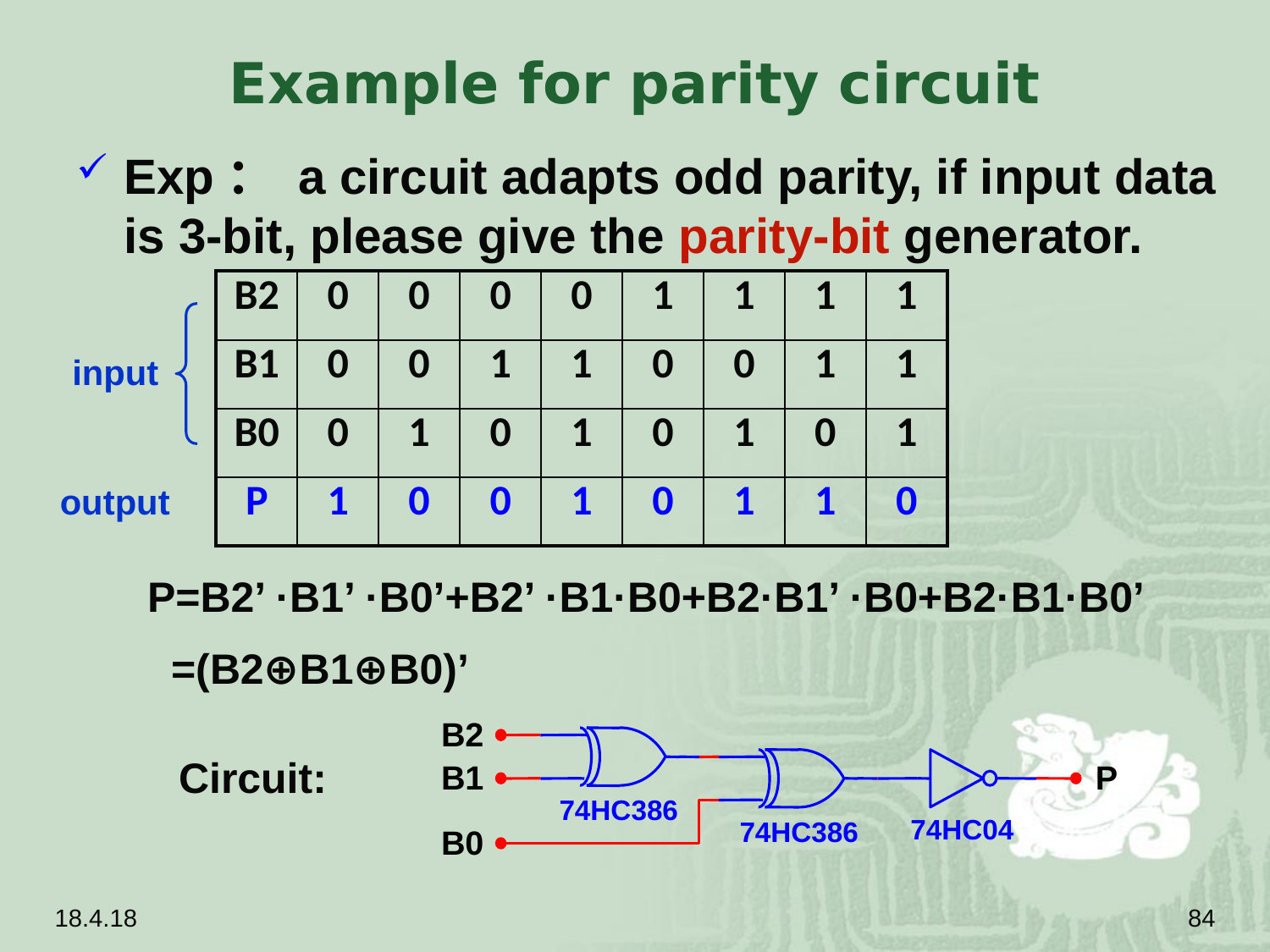

# Example for parity circuit
Exp： a circuit adapts odd parity, if input data is 3-bit, please give the parity-bit generator.
| B2 | 0 | 0 | 0 | 0 | 1 | 1 | 1 | 1 |
| --- | --- | --- | --- | --- | --- | --- | --- | --- |
| B1 | 0 | 0 | 1 | 1 | 0 | 0 | 1 | 1 |
| B0 | 0 | 1 | 0 | 1 | 0 | 1 | 0 | 1 |
| P | 1 | 0 | 0 | 1 | 0 | 1 | 1 | 0 |

input
output
P=B2’ ·B1’ ·B0’+B2’ ·B1·B0+B2·B1’ ·B0+B2·B1·B0’
  =(B2⊕B1⊕B0)’

B2

B1

P

74HC386

74HC04
74HC386
B0

Circuit:
18.4.18
84